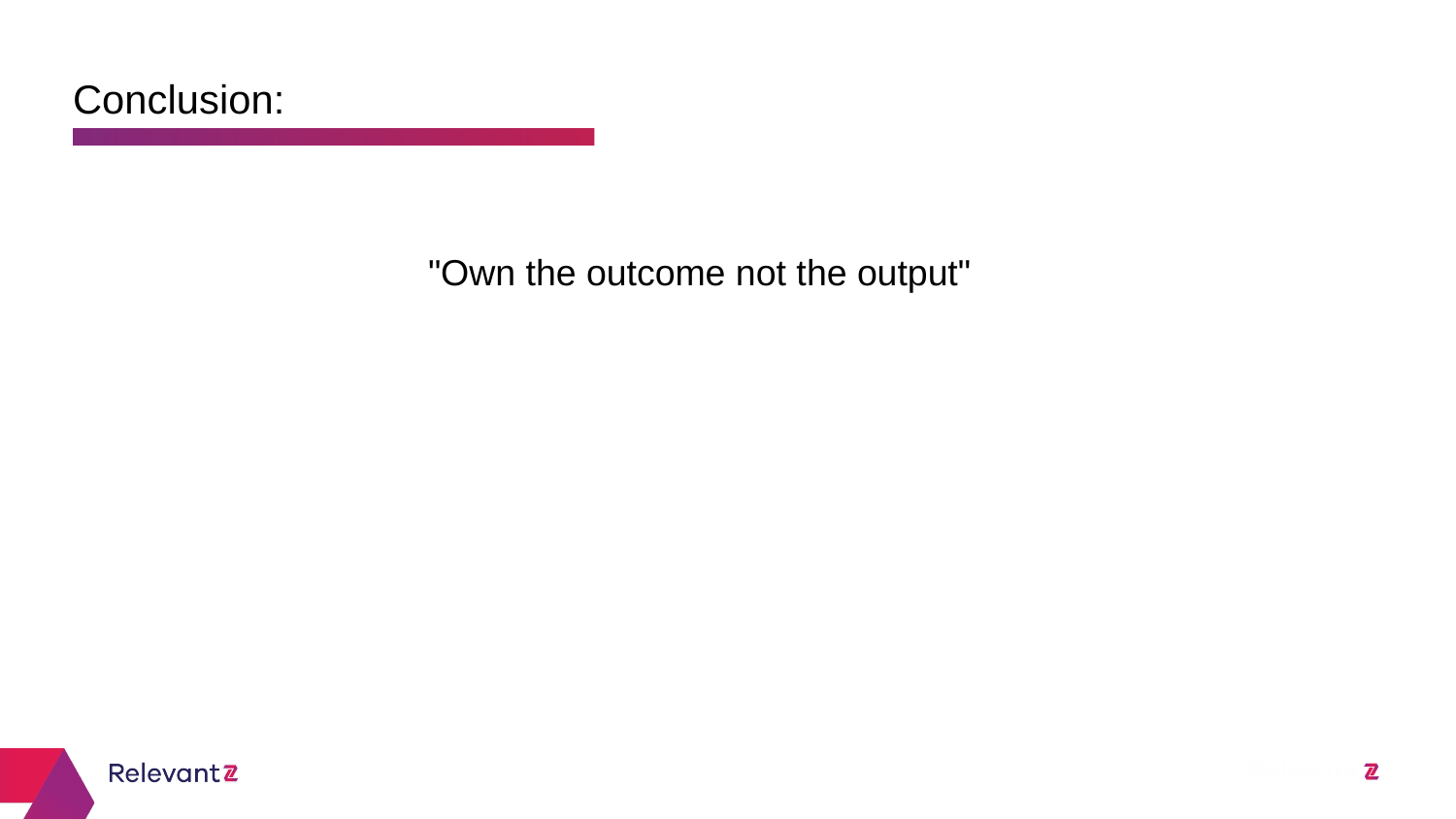

#
Conclusion:
"Own the outcome not the output"